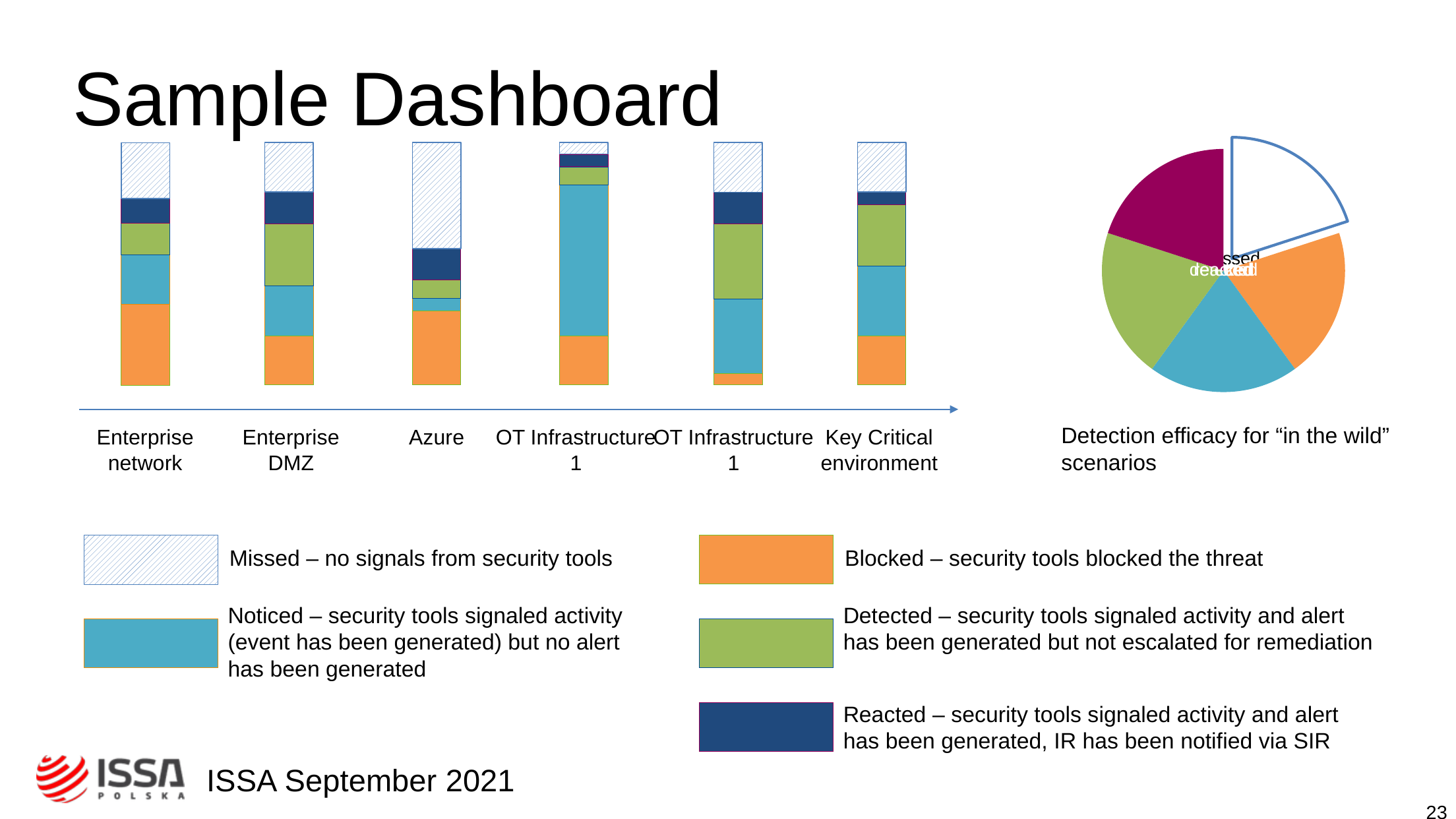

# Sample dashboard
Sample Dashboard
missed
blocked
noticed
detected
reacted

Detection efficacy for “in the wild” scenarios
Enterprise DMZ
Azure
Key Critical environment
Enterprise network
OT Infrastructure 1
OT Infrastructure 1

Missed – no signals from security tools
Blocked – security tools blocked the threat
Noticed – security tools signaled activity (event has been generated) but no alert has been generated
Detected – security tools signaled activity and alert has been generated but not escalated for remediation

Reacted – security tools signaled activity and alert has been generated, IR has been notified via SIR